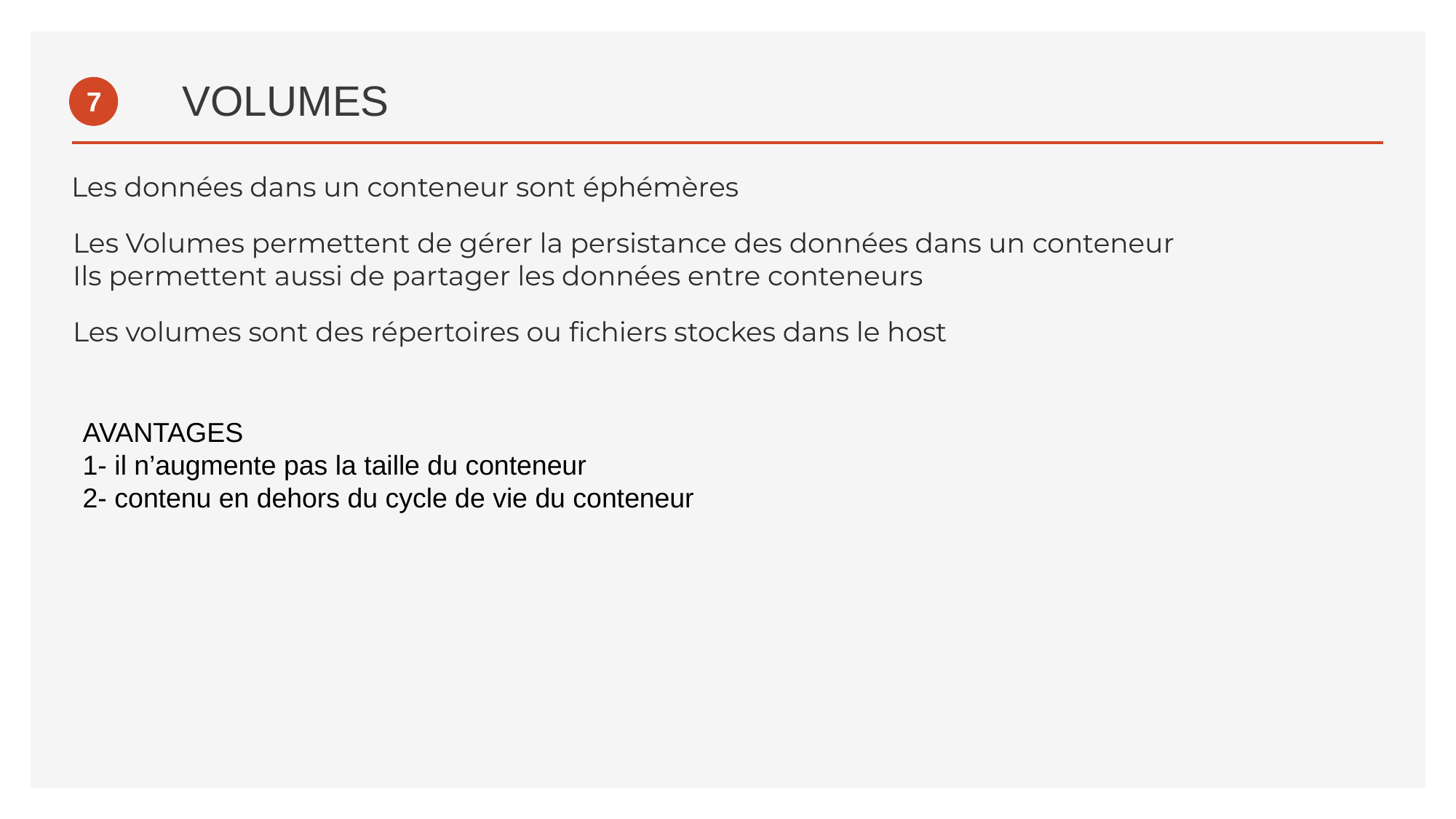

# VOLUMES

7
Les données dans un conteneur sont éphémères
Les Volumes permettent de gérer la persistance des données dans un conteneur
Ils permettent aussi de partager les données entre conteneurs
Les volumes sont des répertoires ou fichiers stockes dans le host
AVANTAGES
1- il n’augmente pas la taille du conteneur
2- contenu en dehors du cycle de vie du conteneur